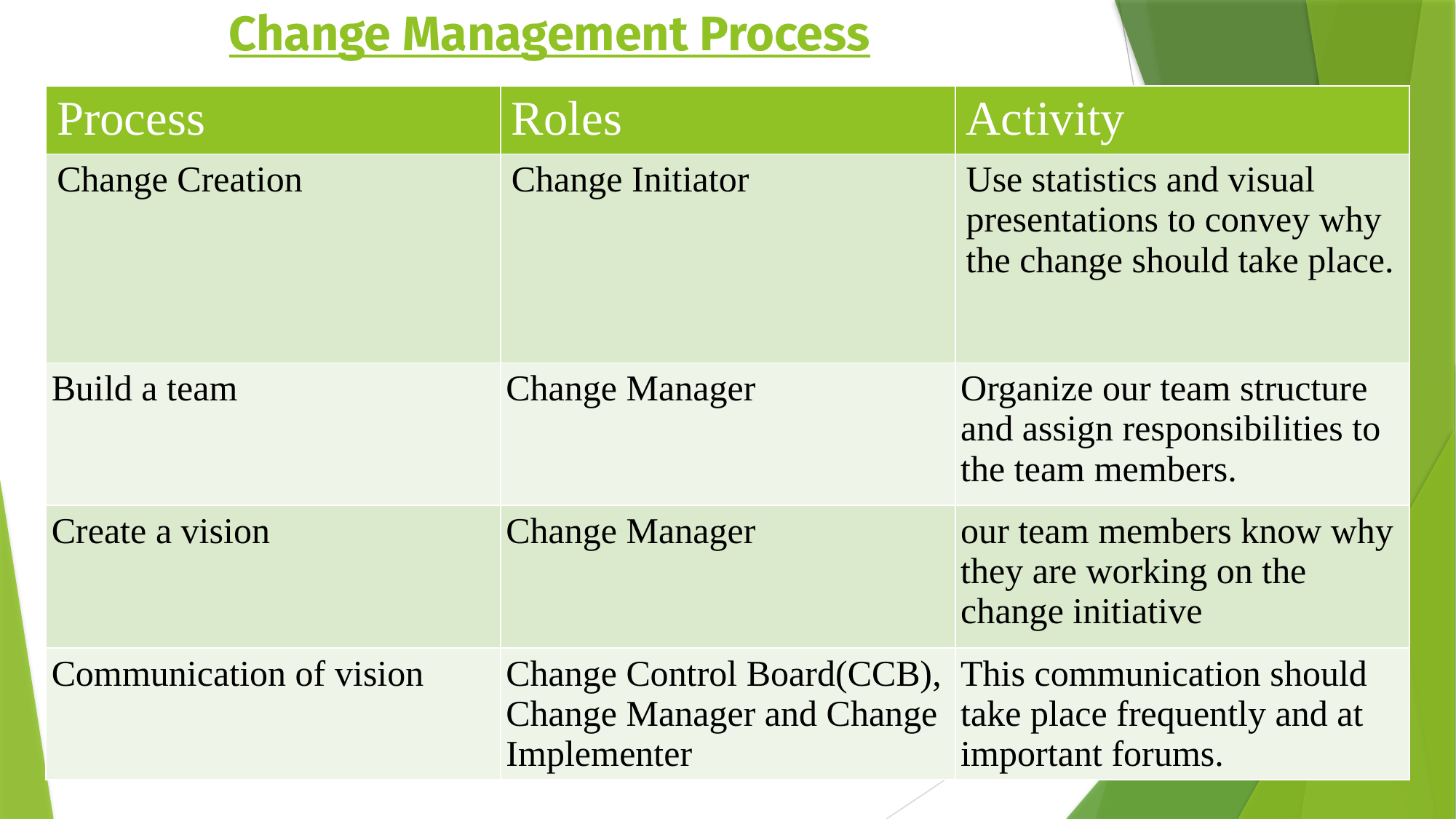

# Change Management Process
| Process | Roles | Activity |
| --- | --- | --- |
| Change Creation | Change Initiator | Use statistics and visual presentations to convey why the change should take place. |
| Build a team | Change Manager | Organize our team structure and assign responsibilities to the team members. |
| Create a vision | Change Manager | our team members know why they are working on the change initiative |
| Communication of vision | Change Control Board(CCB), Change Manager and Change Implementer | This communication should take place frequently and at important forums. |